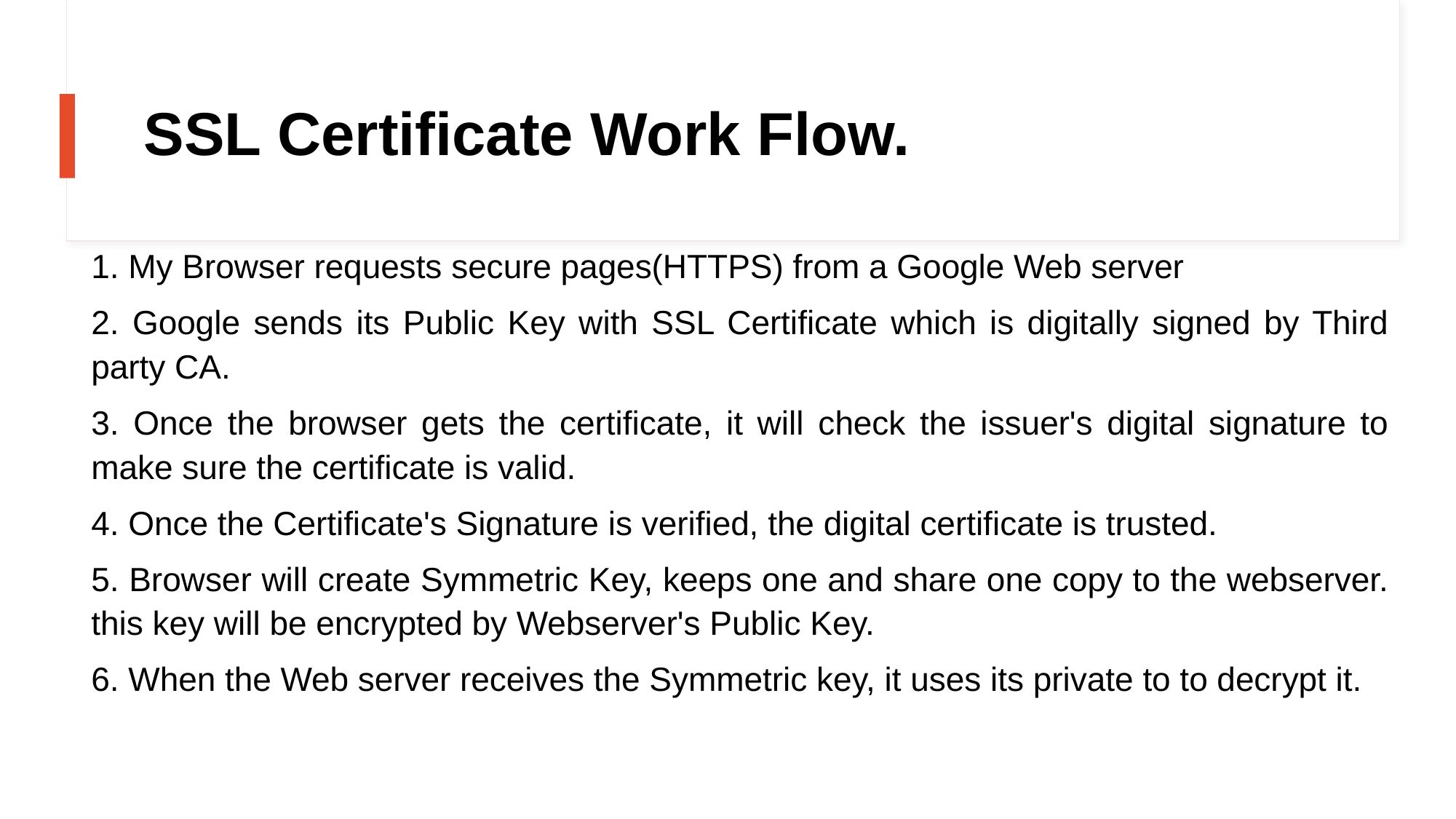

# SSL Certificate Work Flow.
1. My Browser requests secure pages(HTTPS) from a Google Web server
2. Google sends its Public Key with SSL Certificate which is digitally signed by Third party CA.
3. Once the browser gets the certificate, it will check the issuer's digital signature to make sure the certificate is valid.
4. Once the Certificate's Signature is verified, the digital certificate is trusted.
5. Browser will create Symmetric Key, keeps one and share one copy to the webserver. this key will be encrypted by Webserver's Public Key.
6. When the Web server receives the Symmetric key, it uses its private to to decrypt it.